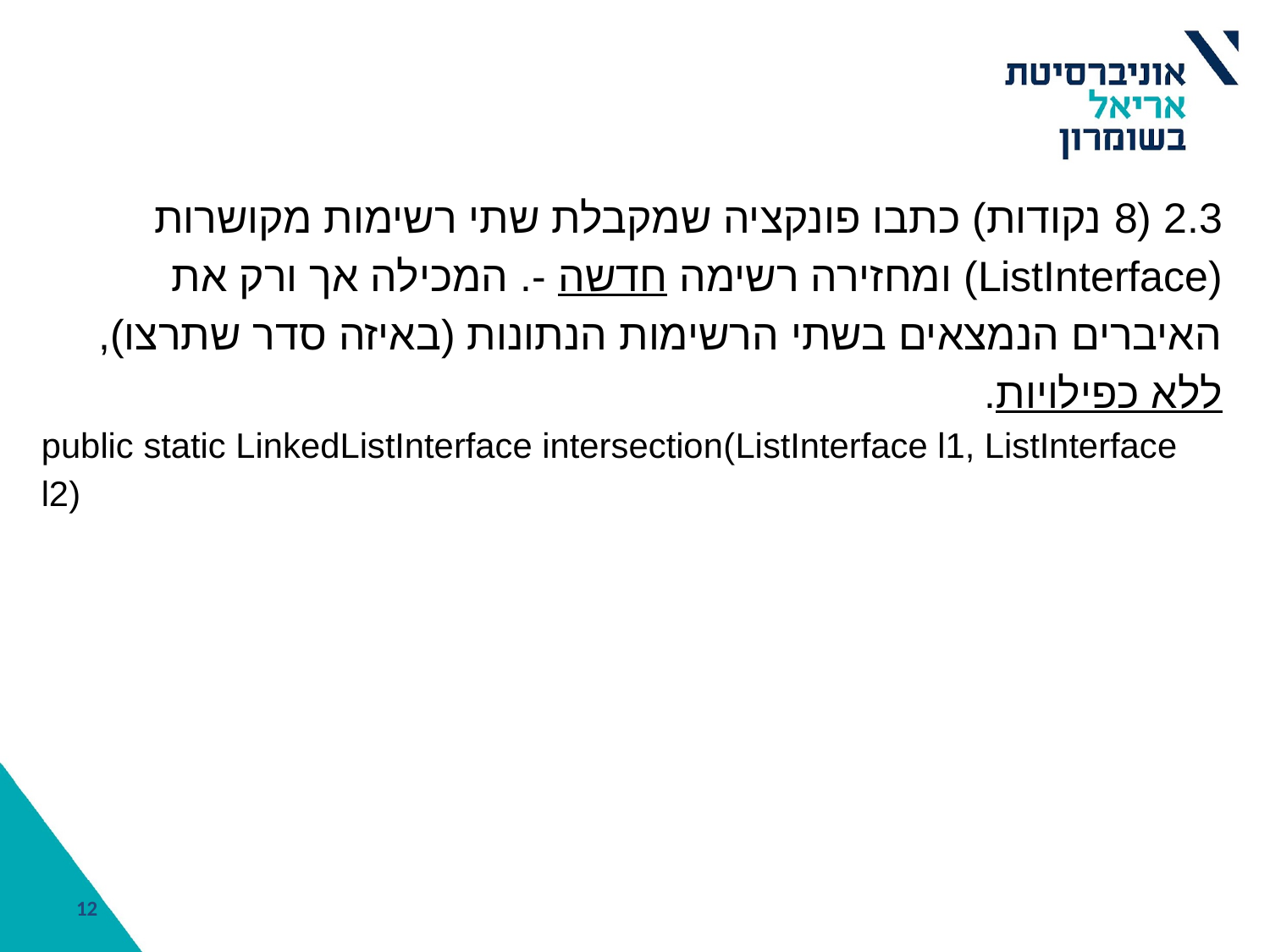

2.3 (8 נקודות) כתבו פונקציה שמקבלת שתי רשימות מקושרות (ListInterface) ומחזירה רשימה חדשה -. המכילה אך ורק את האיברים הנמצאים בשתי הרשימות הנתונות (באיזה סדר שתרצו), ללא כפילויות.
public static LinkedListInterface intersection(ListInterface l1, ListInterface l2)
12